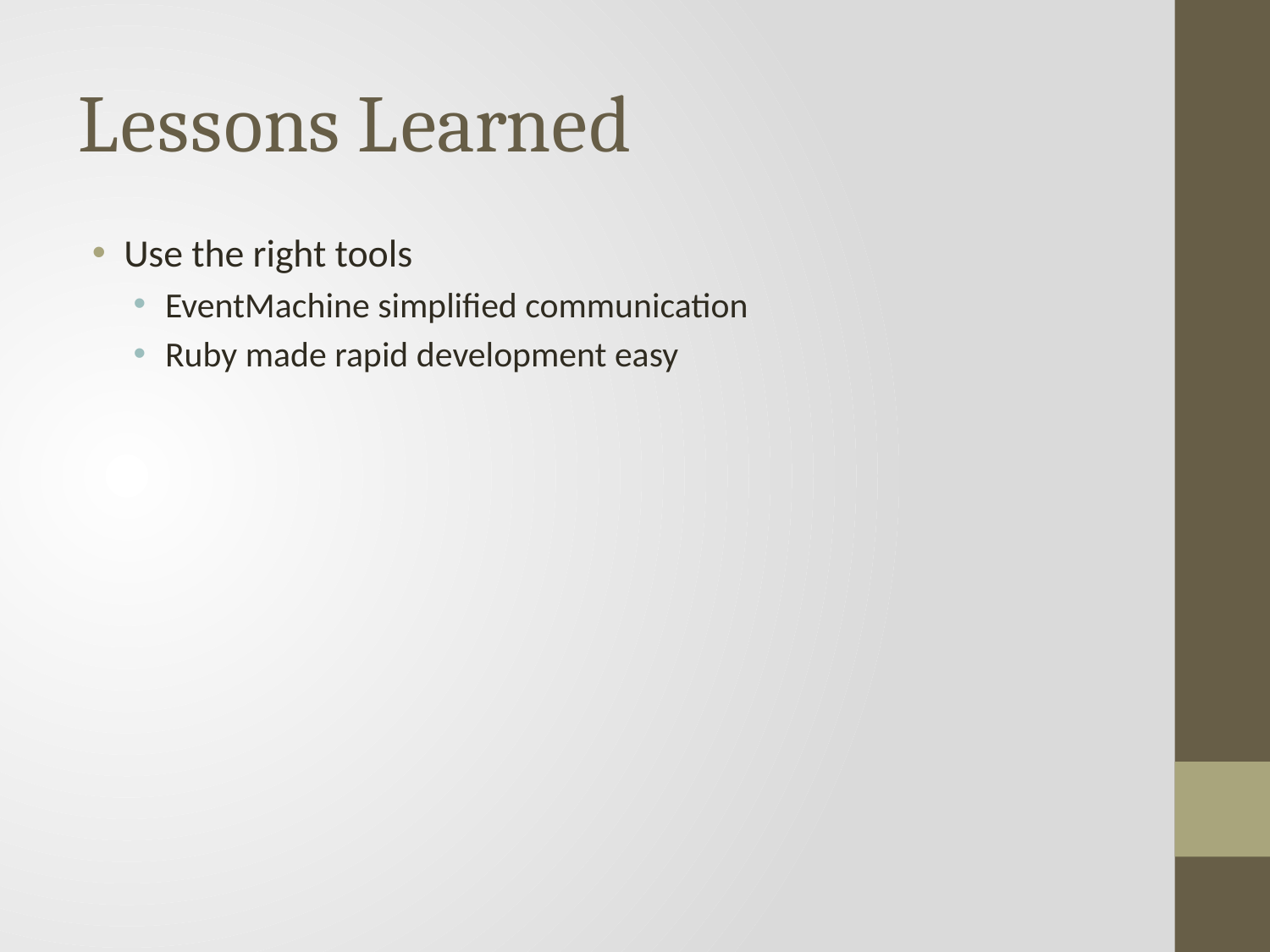

# Lessons Learned
Use the right tools
EventMachine simplified communication
Ruby made rapid development easy